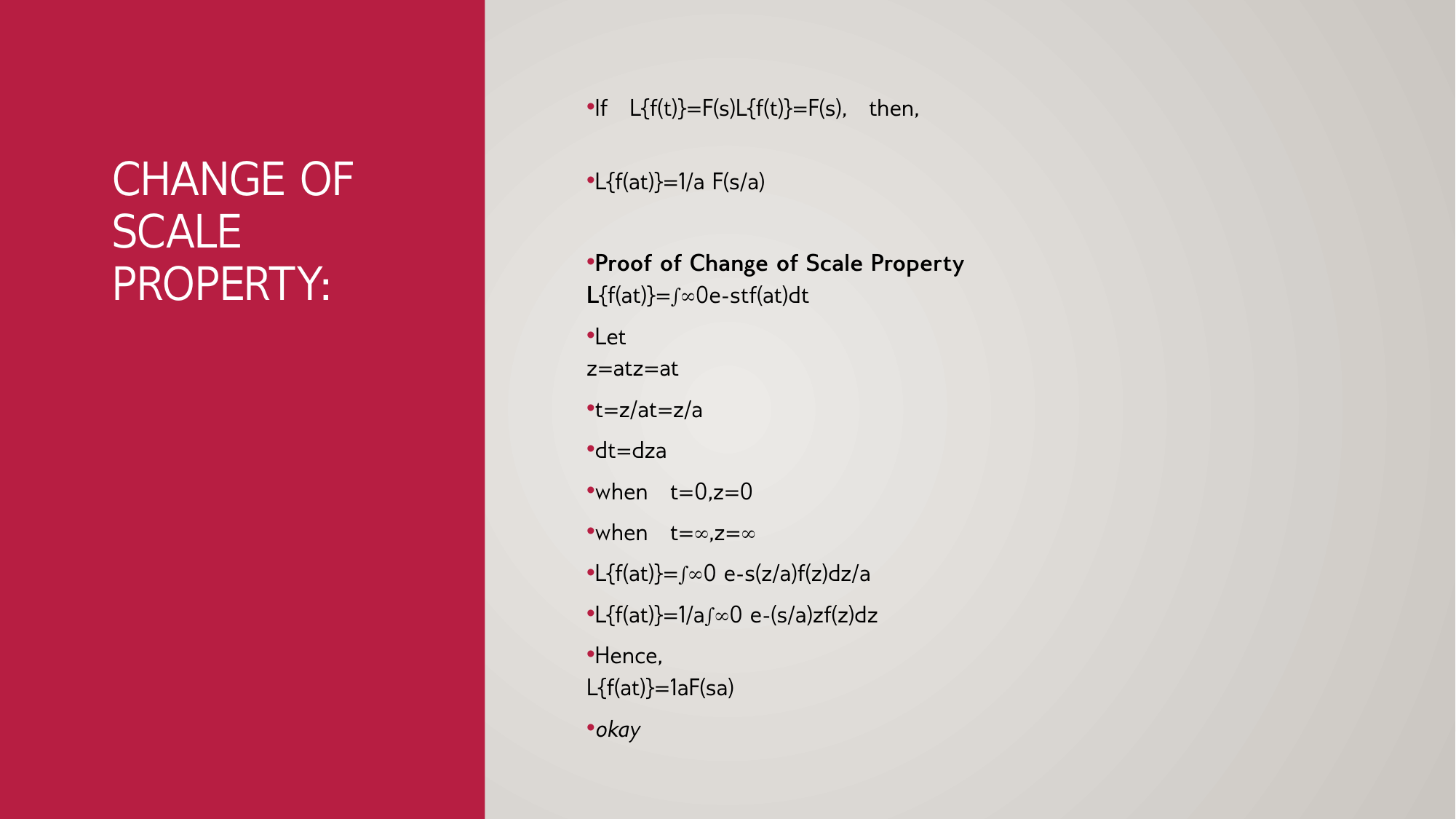

If   L{f(t)}=F(s)L{f(t)}=F(s),   then,
L{f(at)}=1/a F(s/a)

Proof of Change of Scale Property
L{f(at)}=∫∞0e−stf(at)dt
Let
z=atz=at
t=z/at=z/a
dt=dza
when   t=0,z=0
when   t=∞,z=∞
L{f(at)}=∫∞0 e−s(z/a)f(z)dz/a
L{f(at)}=1/a∫∞0 e−(s/a)zf(z)dz
Hence,
L{f(at)}=1aF(sa)
okay
# Change of scale property: